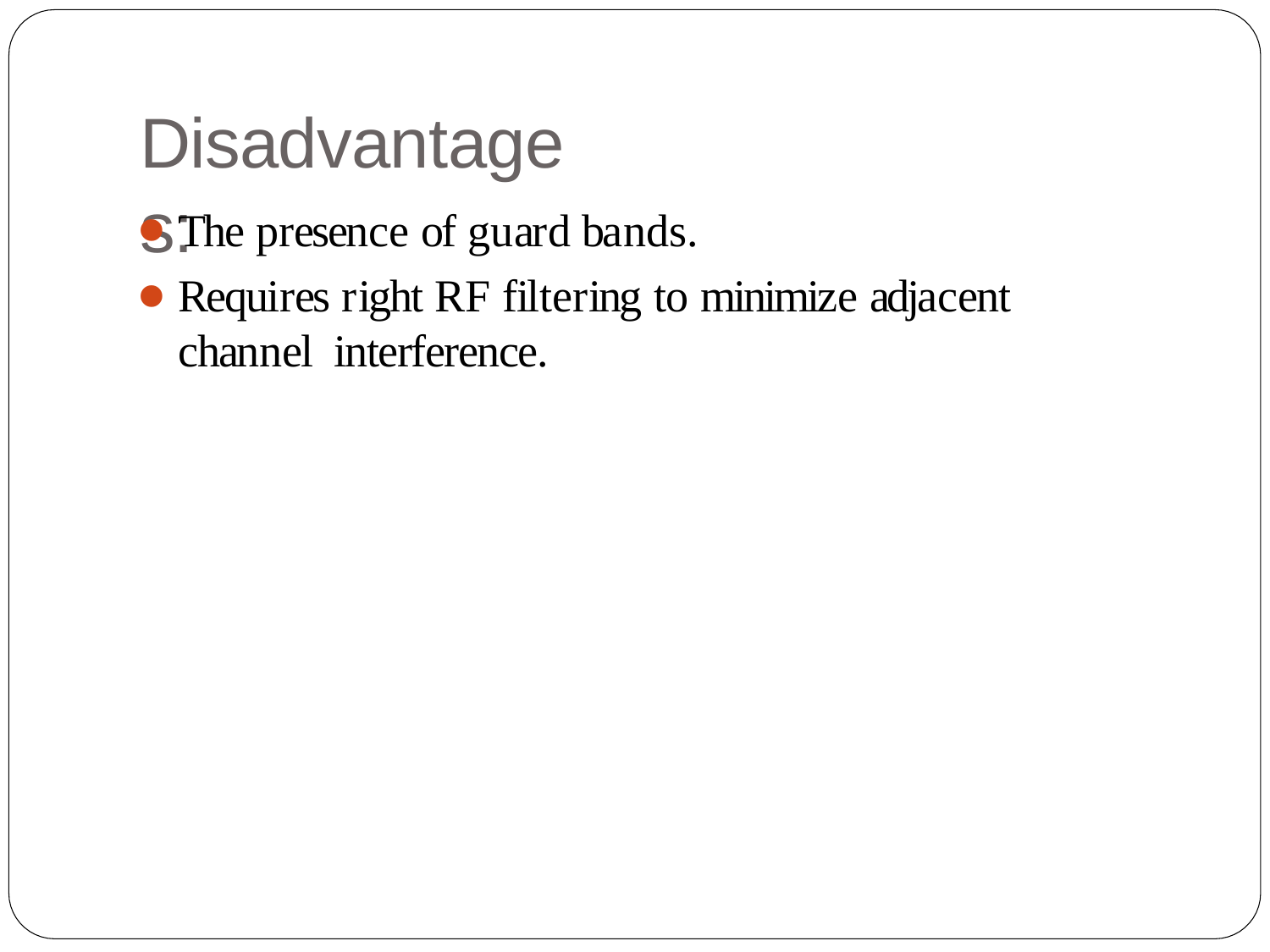

# Disadvantages:
The presence of guard bands.
Requires right RF filtering to minimize adjacent channel  interference.